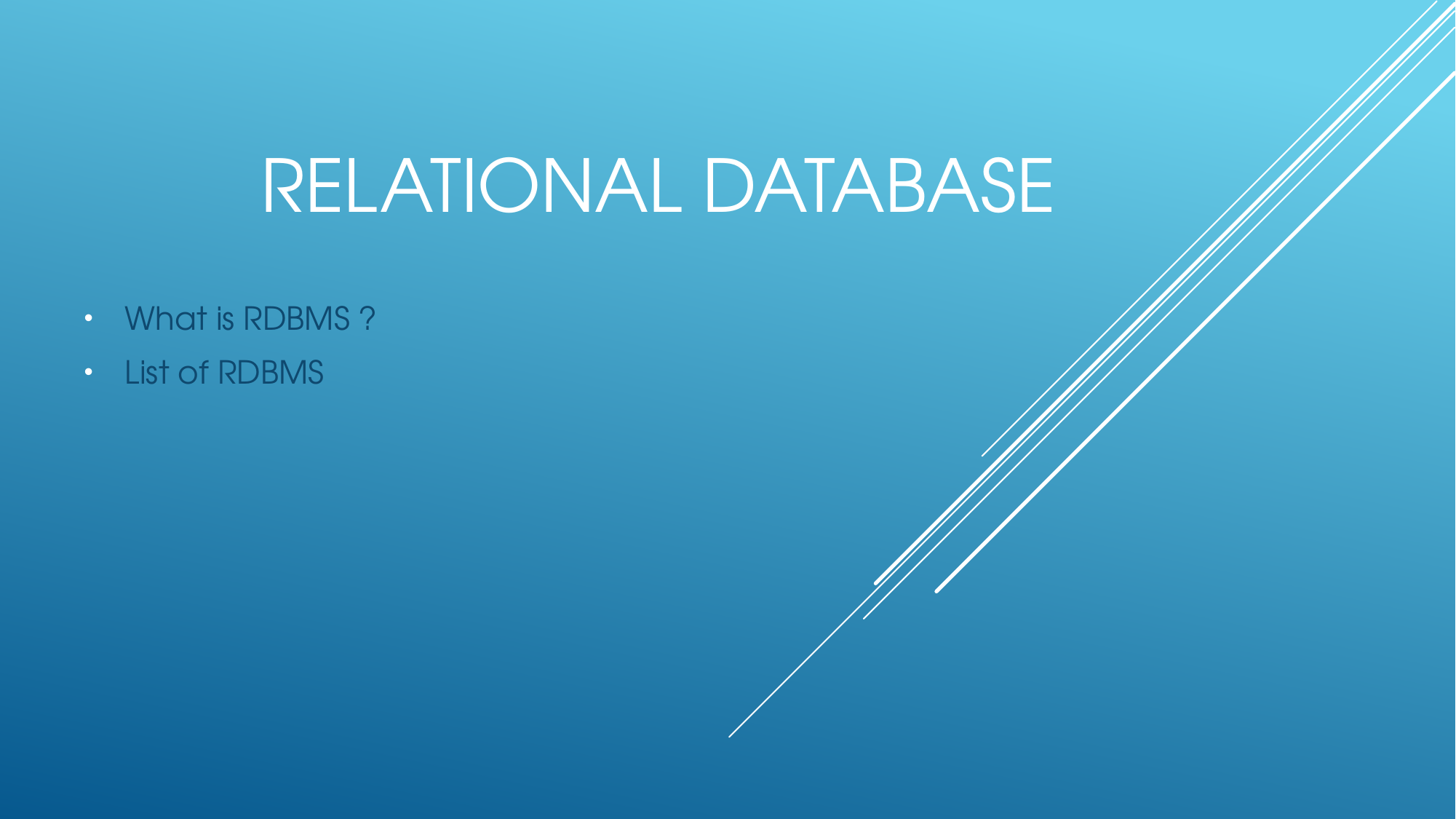

# Relational Database
What is RDBMS ?
List of RDBMS